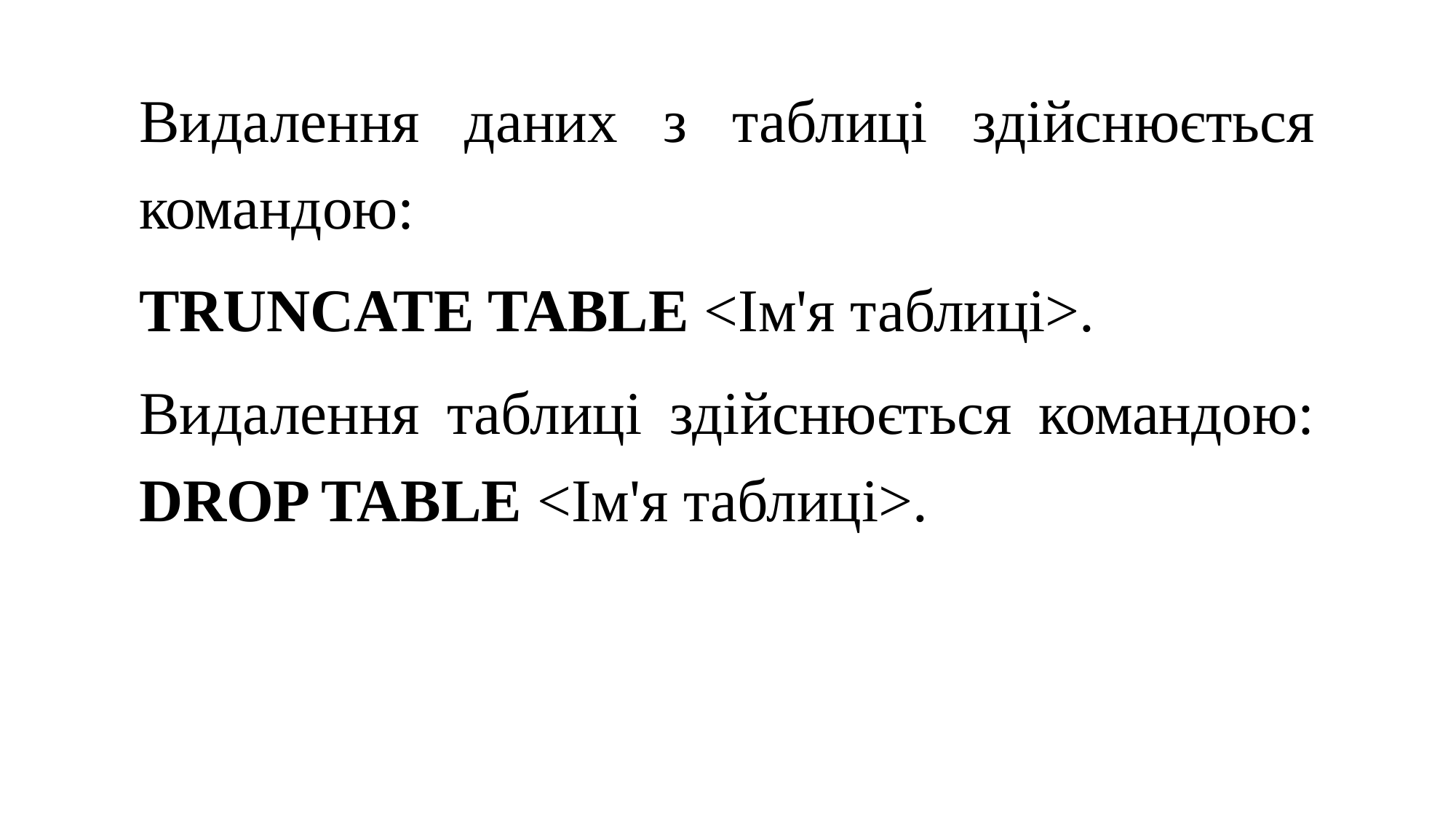

Видалення даних з таблиці здійснюється командою:
TRUNCATE TABLE <Ім'я таблиці>.
Видалення таблиці здійснюється командою: DROP TABLE <Ім'я таблиці>.